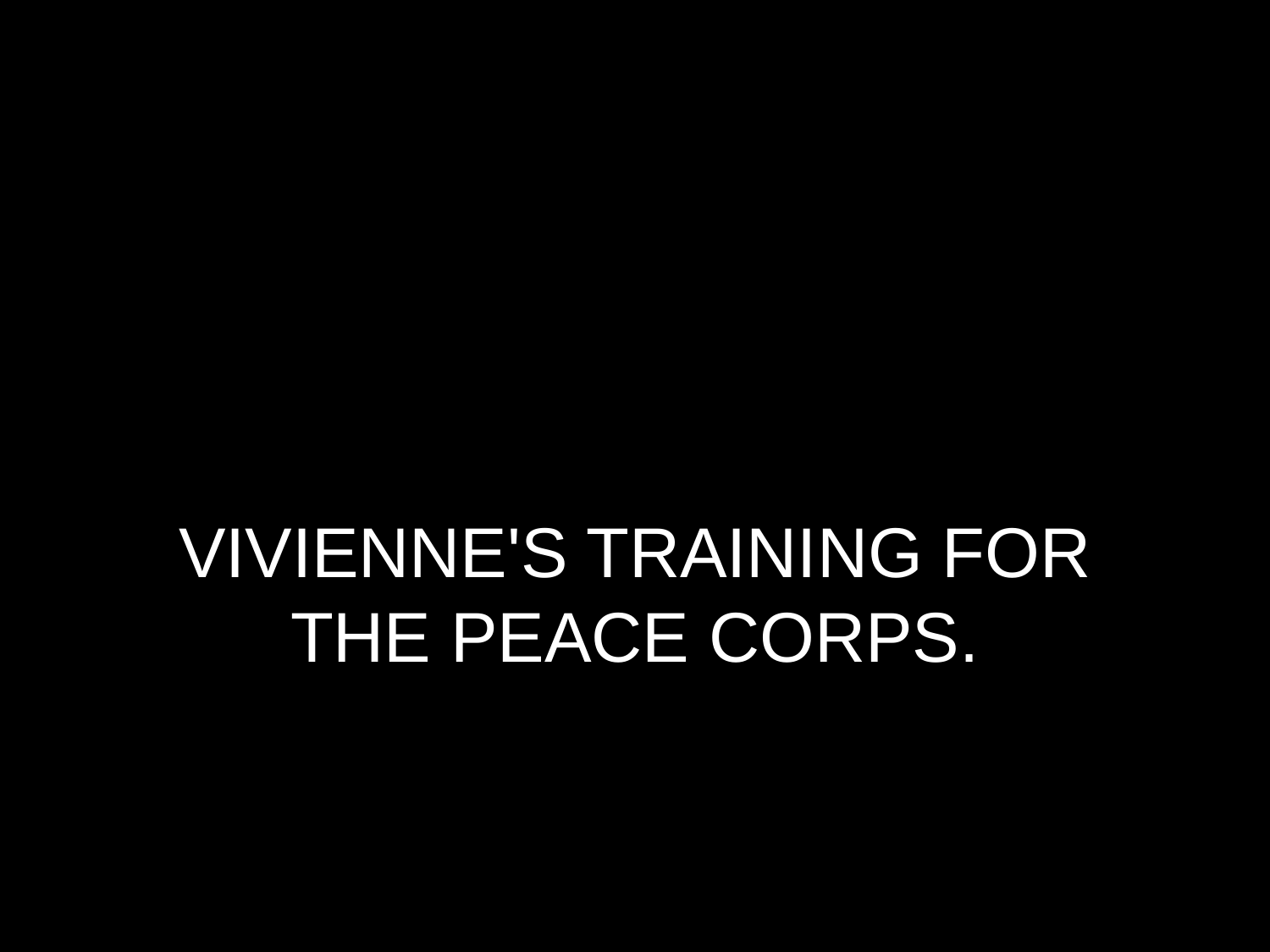

# VIVIENNE'S TRAINING FOR THE PEACE CORPS.